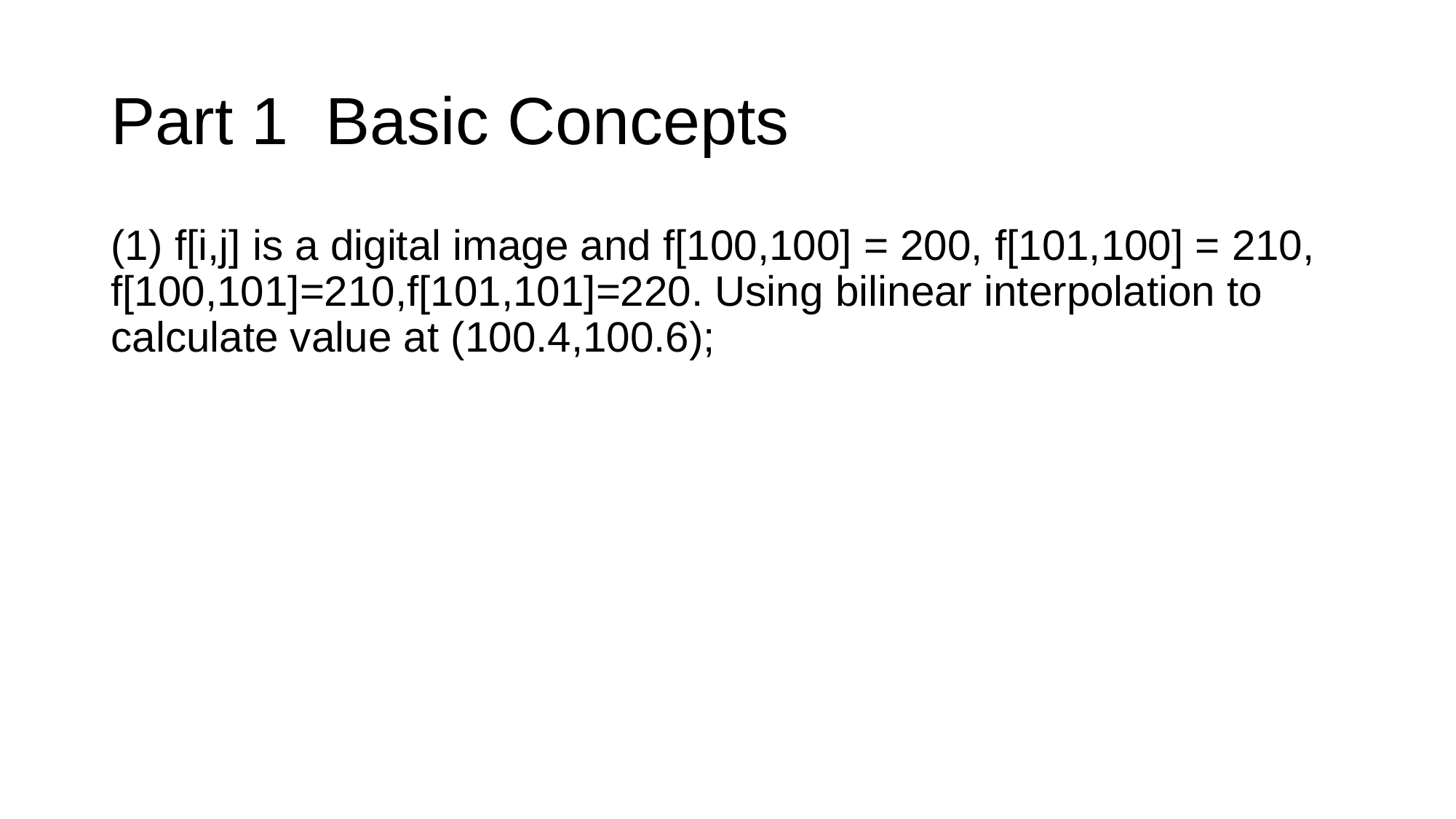

# Part 1  Basic Concepts
(1) f[i,j] is a digital image and f[100,100] = 200, f[101,100] = 210, f[100,101]=210,f[101,101]=220. Using bilinear interpolation to calculate value at (100.4,100.6);